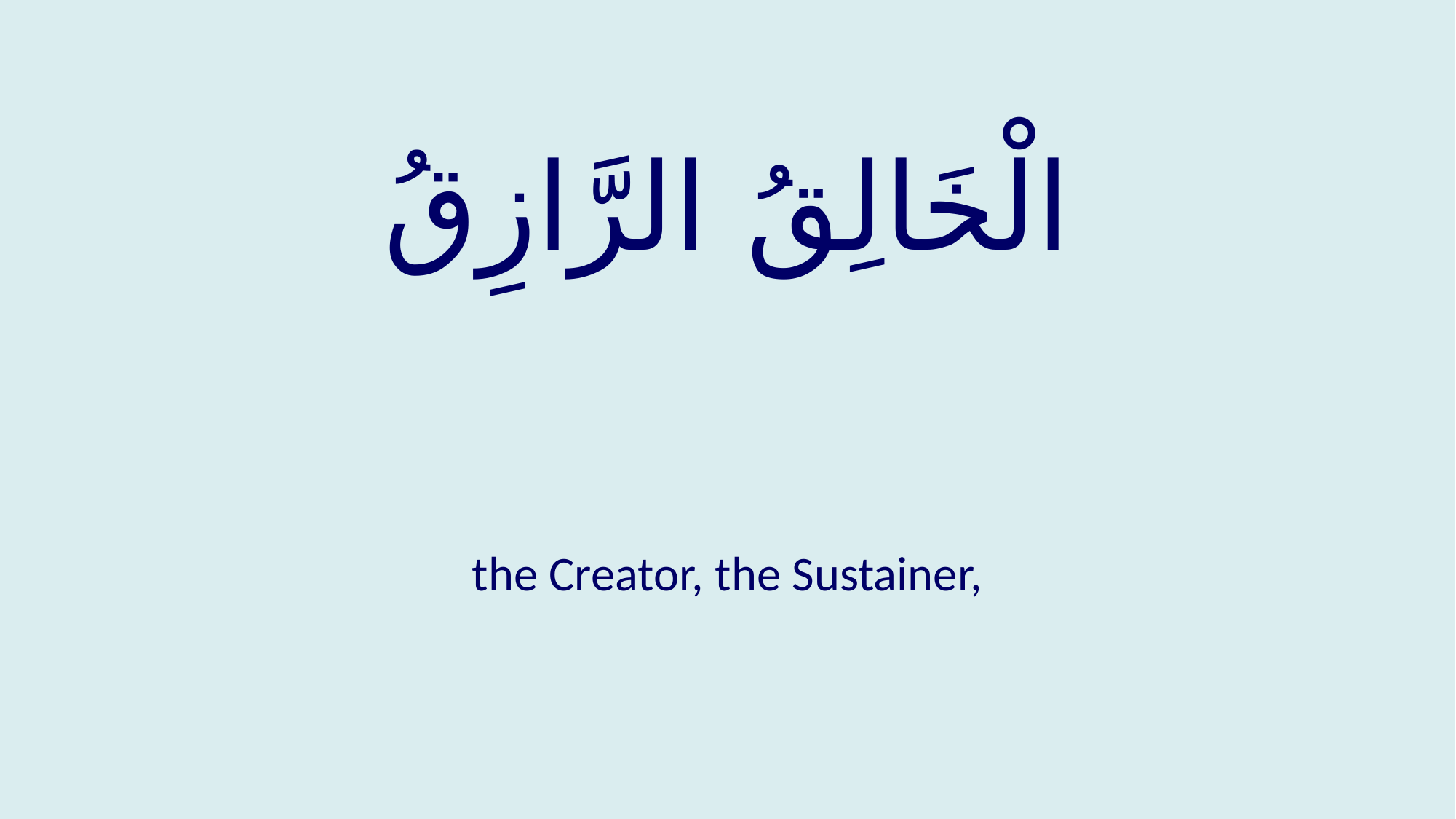

# الْخَالِقُ الرَّازِقُ
the Creator, the Sustainer,